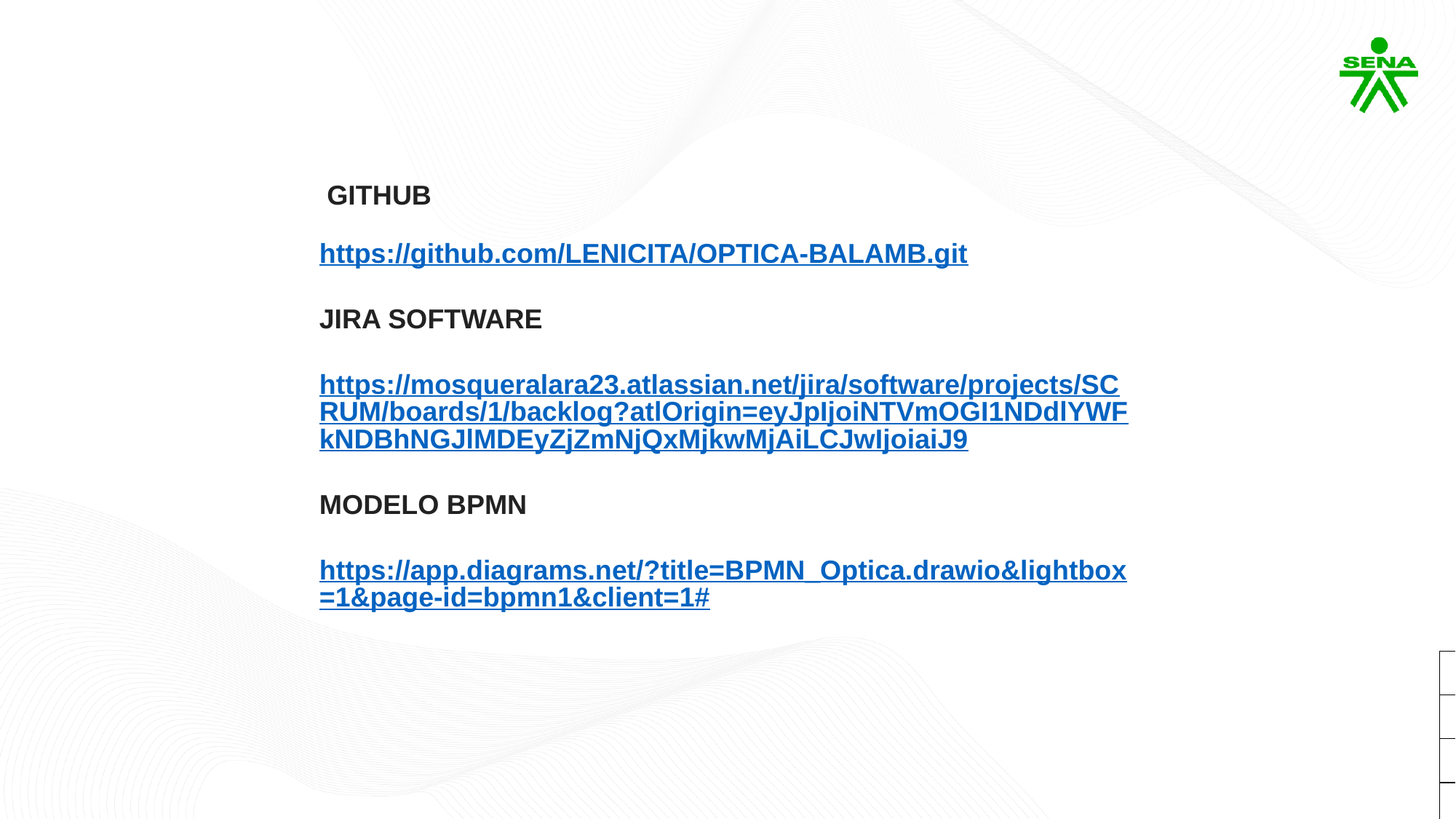

GITHUB

https://github.com/LENICITA/OPTICA-BALAMB.git

JIRA SOFTWARE

https://mosqueralara23.atlassian.net/jira/software/projects/SCRUM/boards/1/backlog?atlOrigin=eyJpIjoiNTVmOGI1NDdlYWFkNDBhNGJlMDEyZjZmNjQxMjkwMjAiLCJwIjoiaiJ9

MODELO BPMN

https://app.diagrams.net/?title=BPMN_Optica.drawio&lightbox=1&page-id=bpmn1&client=1#

|  |  |  |  |
| --- | --- | --- | --- |
|  |  |  |  |
|  |  |  |  |
|  |  |  |  |
|  |  |  |  |
|  |  |  |  |
|  |  |  |  |